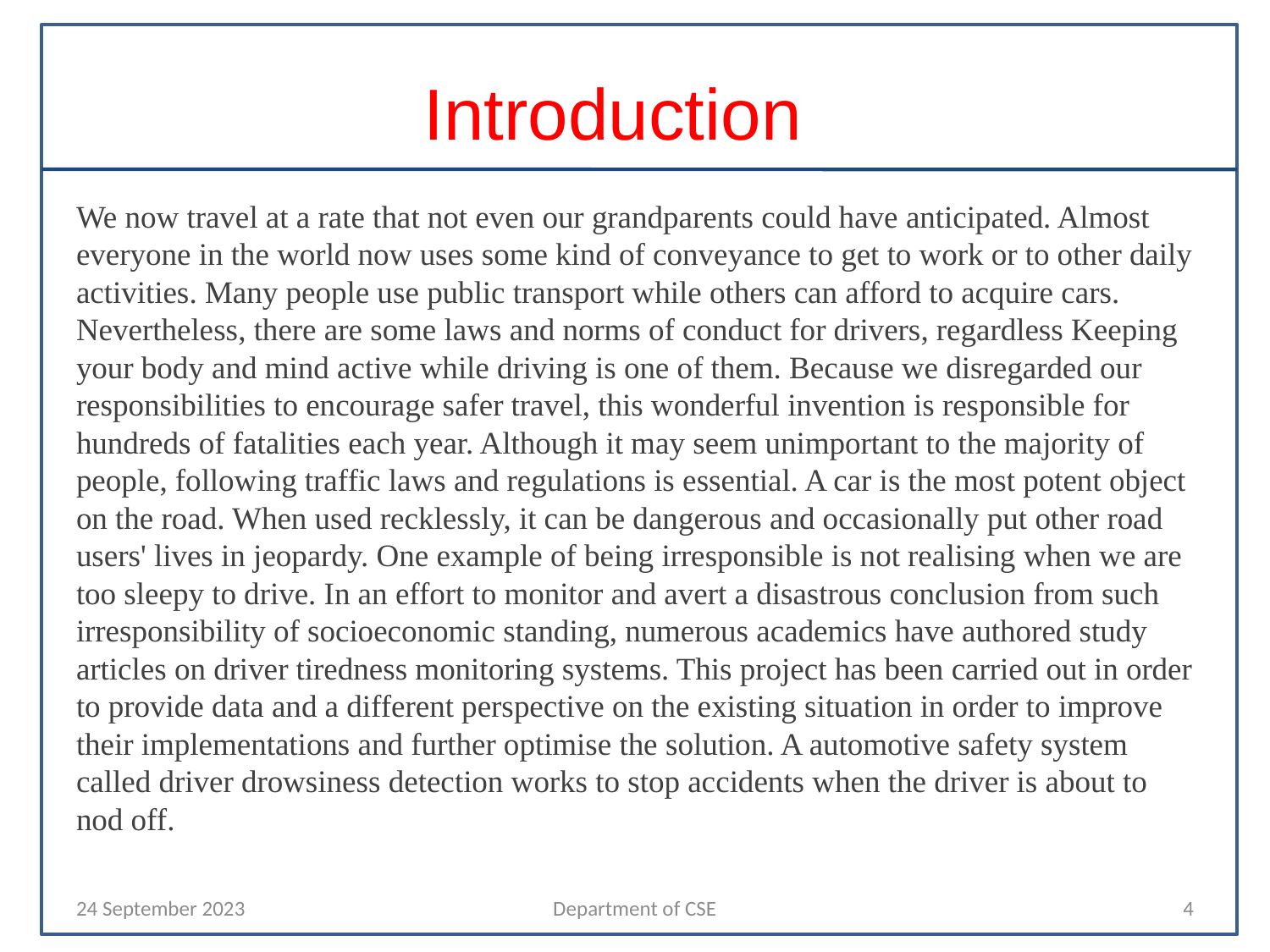

# Introduction
We now travel at a rate that not even our grandparents could have anticipated. Almost everyone in the world now uses some kind of conveyance to get to work or to other daily activities. Many people use public transport while others can afford to acquire cars. Nevertheless, there are some laws and norms of conduct for drivers, regardless Keeping your body and mind active while driving is one of them. Because we disregarded our responsibilities to encourage safer travel, this wonderful invention is responsible for hundreds of fatalities each year. Although it may seem unimportant to the majority of people, following traffic laws and regulations is essential. A car is the most potent object on the road. When used recklessly, it can be dangerous and occasionally put other road users' lives in jeopardy. One example of being irresponsible is not realising when we are too sleepy to drive. In an effort to monitor and avert a disastrous conclusion from such irresponsibility of socioeconomic standing, numerous academics have authored study articles on driver tiredness monitoring systems. This project has been carried out in order to provide data and a different perspective on the existing situation in order to improve their implementations and further optimise the solution. A automotive safety system called driver drowsiness detection works to stop accidents when the driver is about to nod off.
24 September 2023
Department of CSE
4